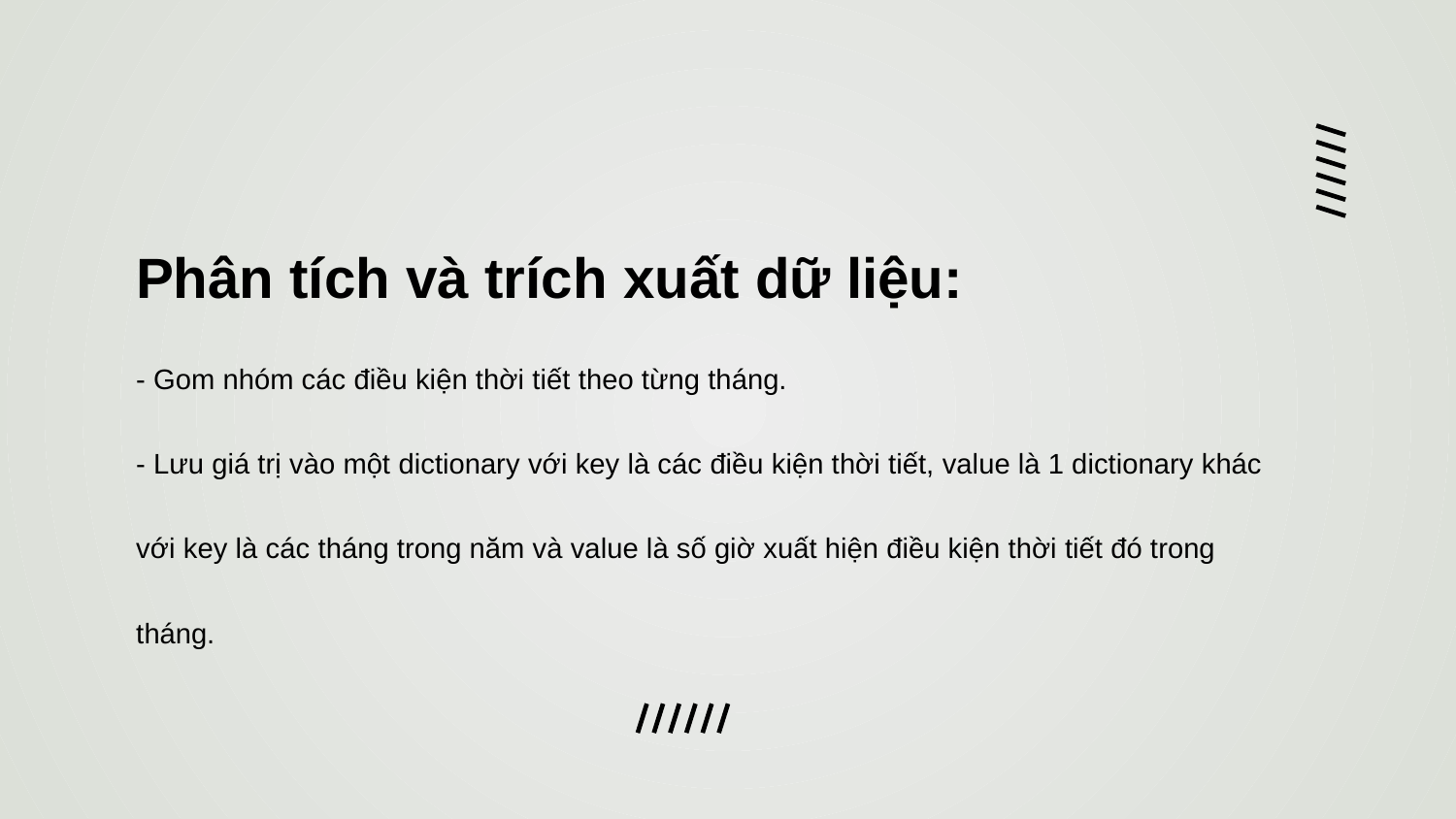

Phân tích và trích xuất dữ liệu:
- Gom nhóm các điều kiện thời tiết theo từng tháng.
- Lưu giá trị vào một dictionary với key là các điều kiện thời tiết, value là 1 dictionary khác
với key là các tháng trong năm và value là số giờ xuất hiện điều kiện thời tiết đó trong tháng.